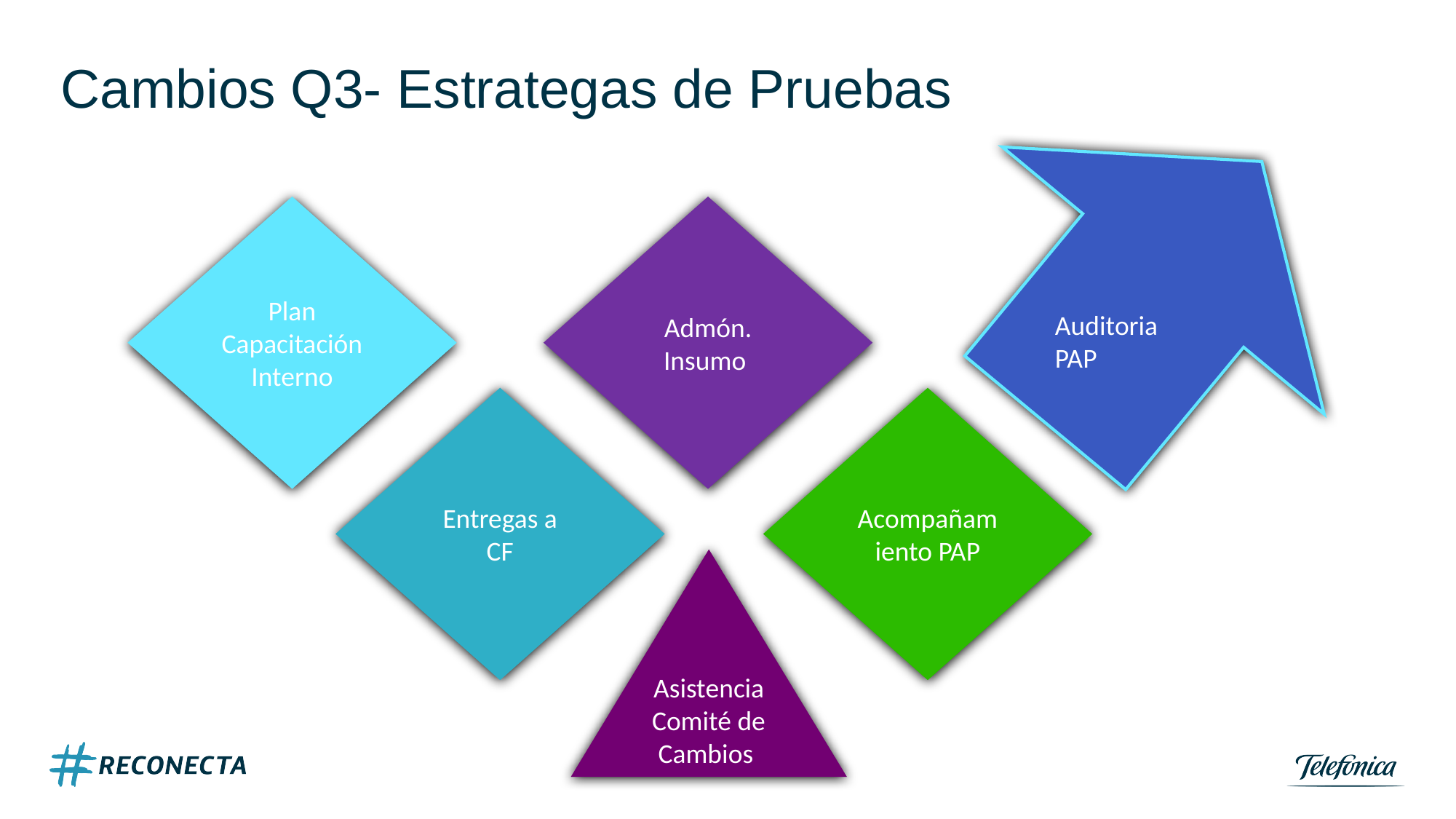

# Cambios Q3- Estrategas de Pruebas

Plan Capacitación Interno
Admón. Insumo
Auditoria PAP
Acompañamiento PAP
Entregas a CF
Asistencia
Comité de Cambios